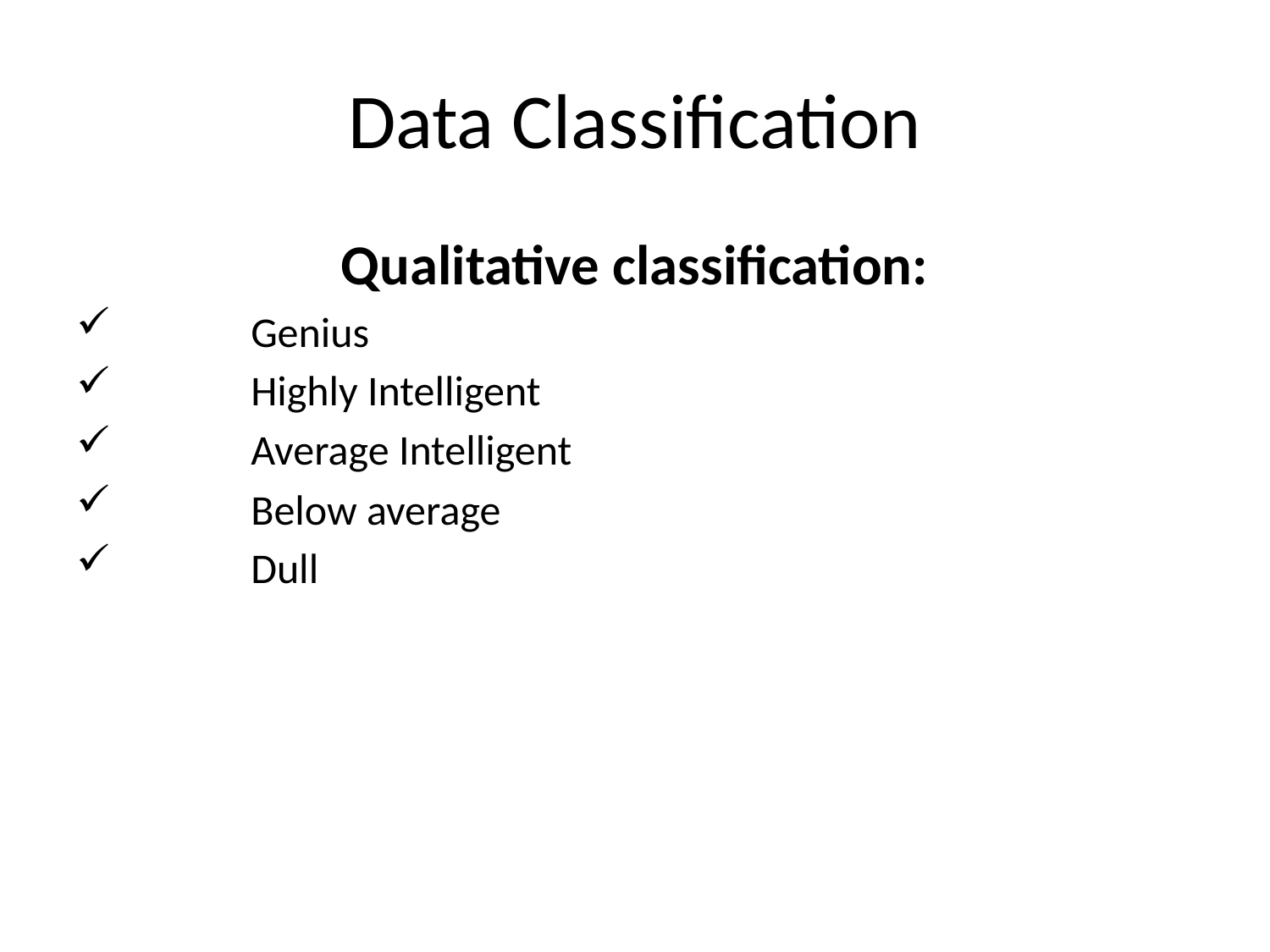

# Data Classification
Qualitative classification:
	Genius
	Highly Intelligent
	Average Intelligent
	Below average
	Dull